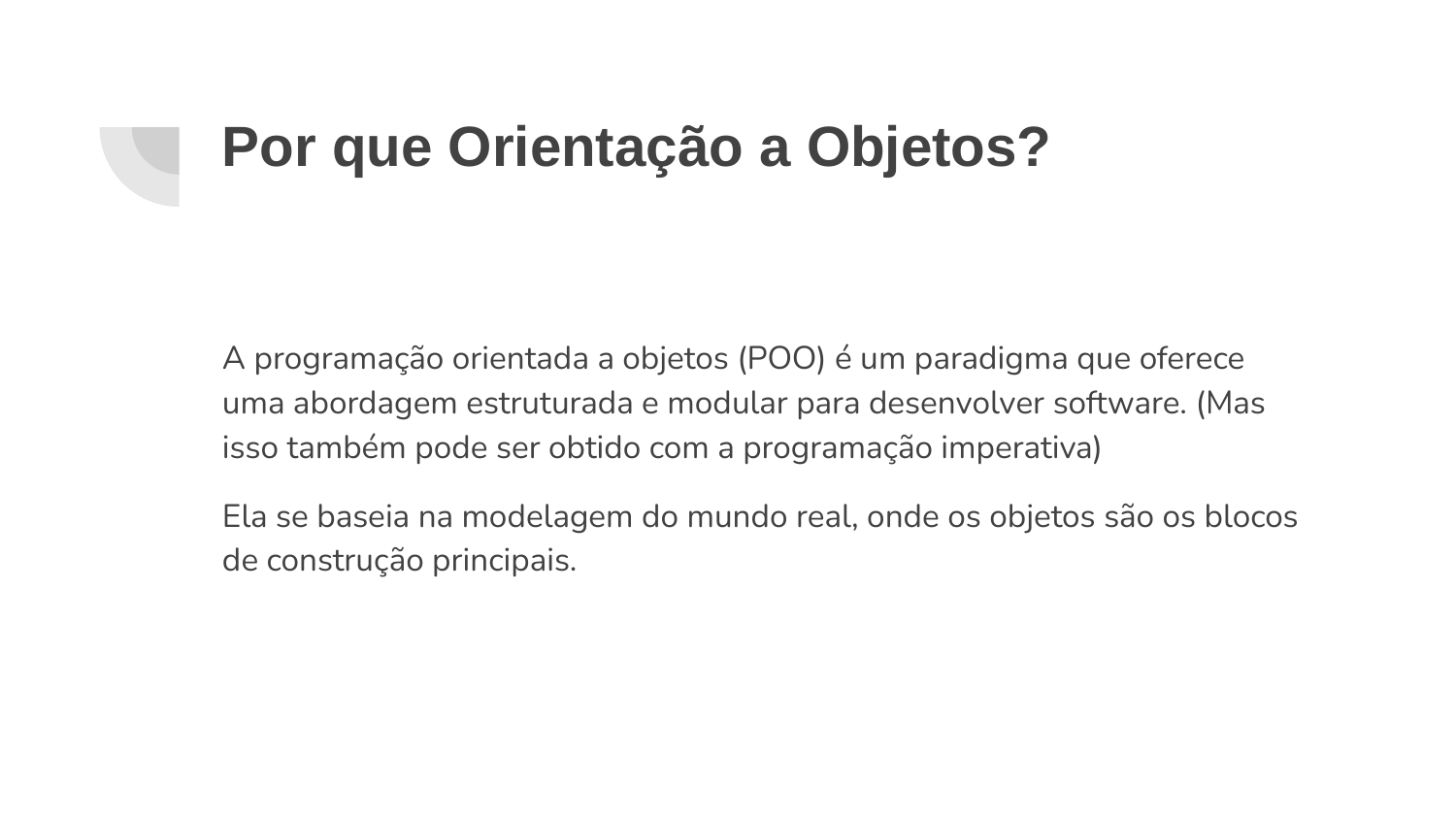

# Por que Orientação a Objetos?
A programação orientada a objetos (POO) é um paradigma que oferece uma abordagem estruturada e modular para desenvolver software. (Mas isso também pode ser obtido com a programação imperativa)
Ela se baseia na modelagem do mundo real, onde os objetos são os blocos de construção principais.